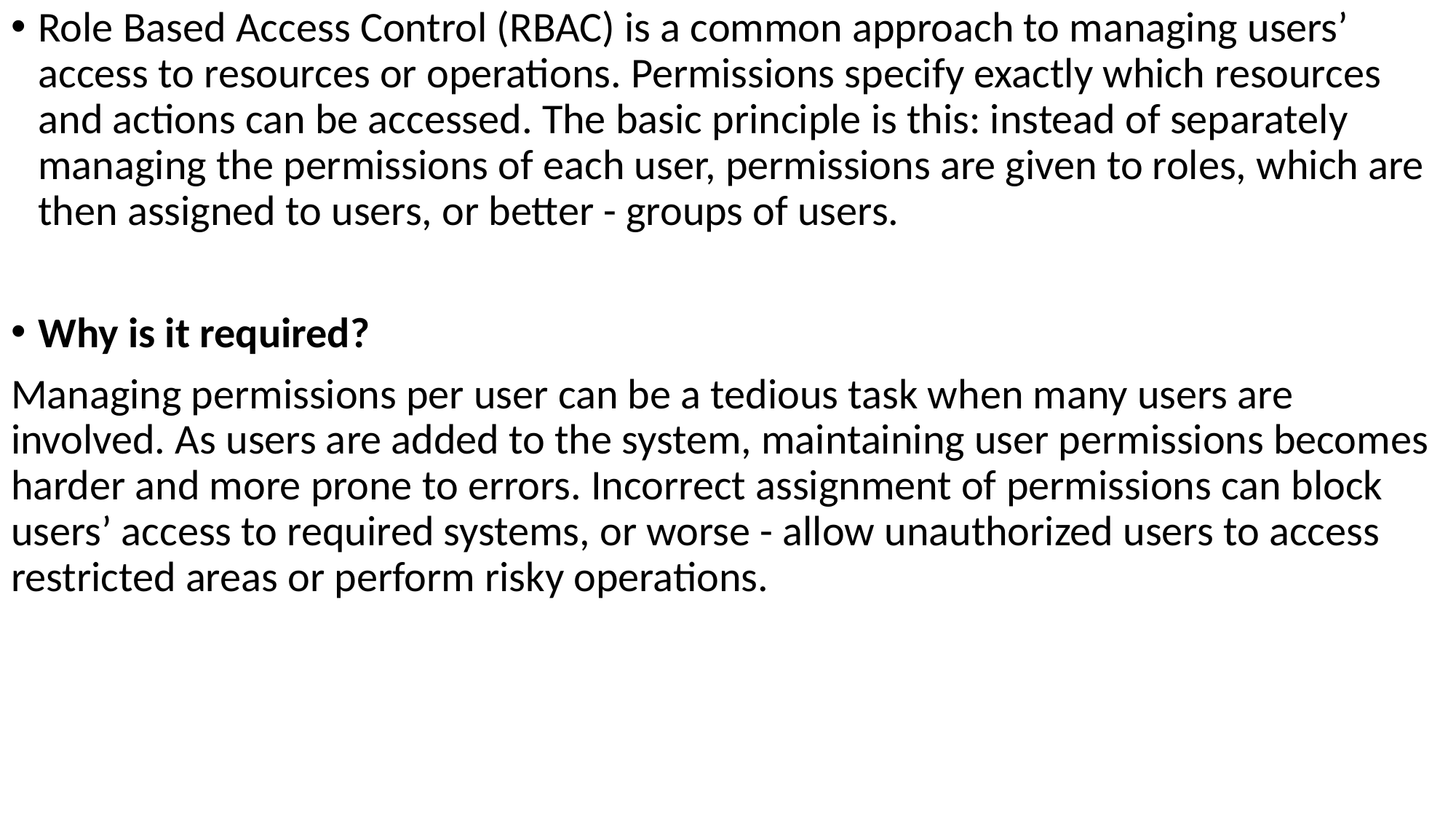

Role Based Access Control (RBAC) is a common approach to managing users’ access to resources or operations. Permissions specify exactly which resources and actions can be accessed. The basic principle is this: instead of separately managing the permissions of each user, permissions are given to roles, which are then assigned to users, or better - groups of users.

Why is it required?
Managing permissions per user can be a tedious task when many users are involved. As users are added to the system, maintaining user permissions becomes harder and more prone to errors. Incorrect assignment of permissions can block users’ access to required systems, or worse - allow unauthorized users to access restricted areas or perform risky operations.